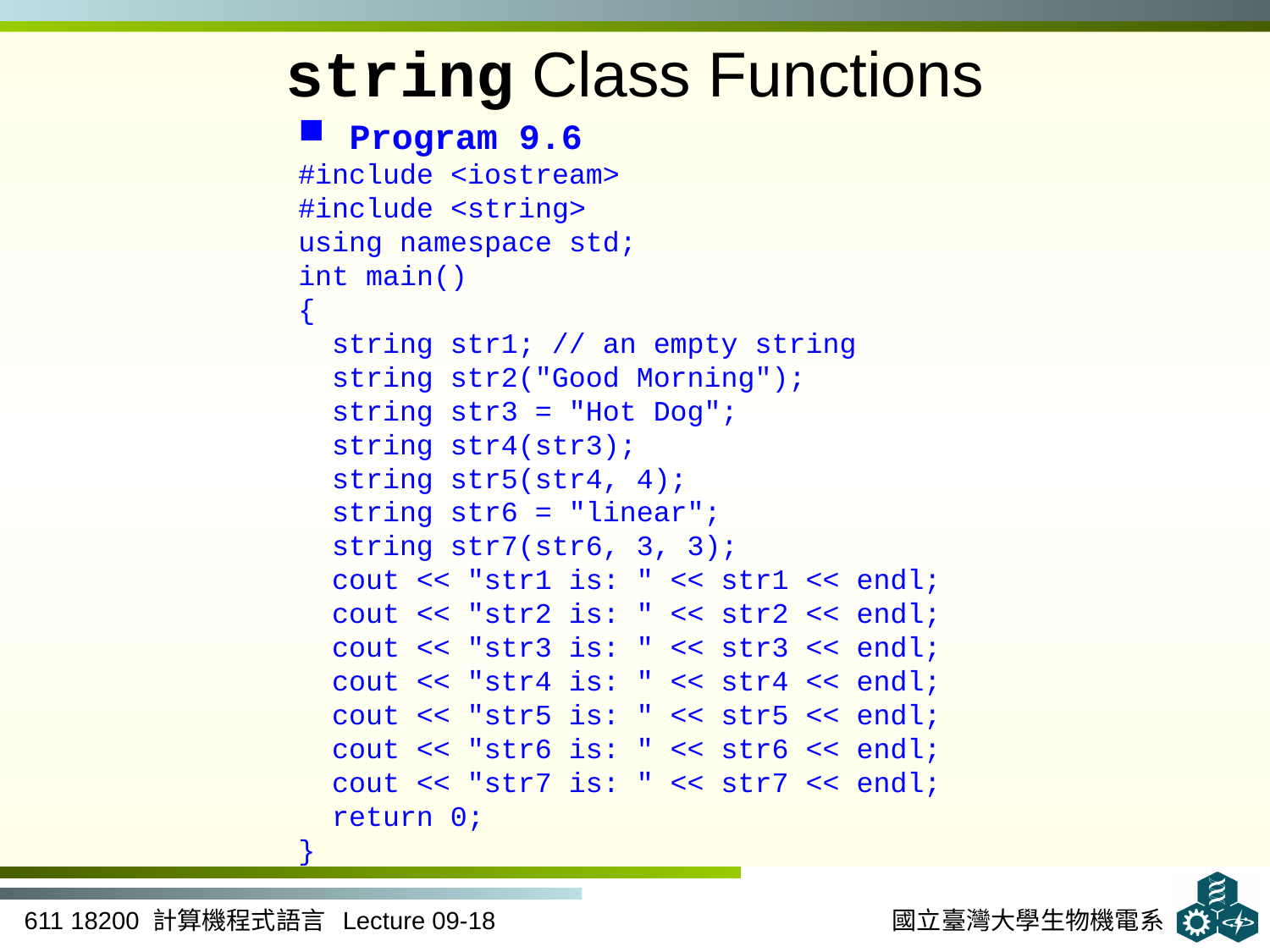

# string Class Functions
 Program 9.6
#include <iostream>
#include <string>
using namespace std;
int main()
{
  string str1; // an empty string
  string str2("Good Morning");
  string str3 = "Hot Dog";
  string str4(str3);
  string str5(str4, 4);
  string str6 = "linear";
  string str7(str6, 3, 3);
  cout << "str1 is: " << str1 << endl;
  cout << "str2 is: " << str2 << endl;
  cout << "str3 is: " << str3 << endl;
  cout << "str4 is: " << str4 << endl;
  cout << "str5 is: " << str5 << endl;
  cout << "str6 is: " << str6 << endl;
  cout << "str7 is: " << str7 << endl;
  return 0;
}